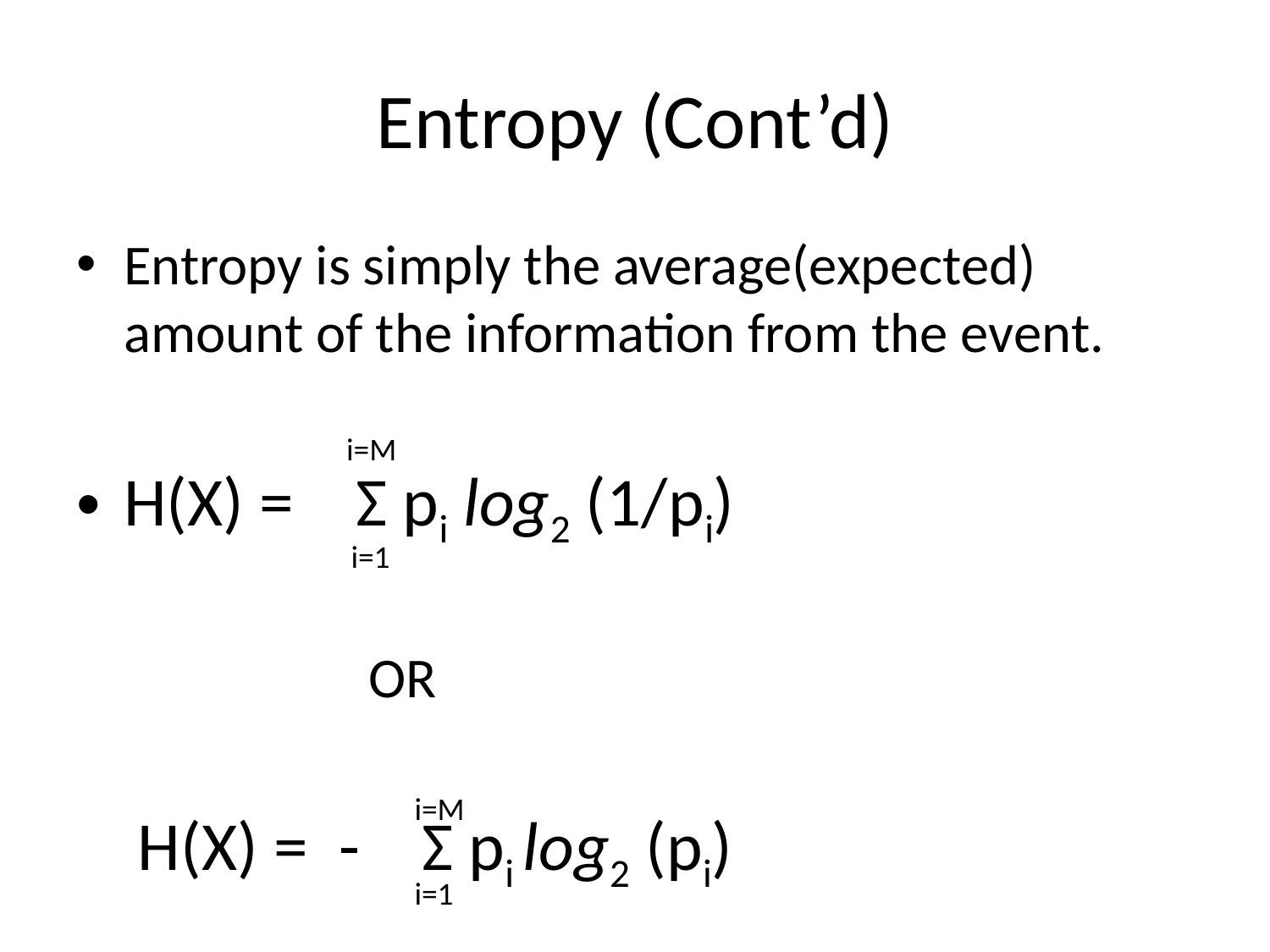

# Entropy (Cont’d)
Entropy is simply the average(expected) amount of the information from the event.

H(X) =    Σ pi log2 (1/pi)

		   OR

    H(X) =  -    Σ pi log2 (pi)

i=M
i=1
i=M
i=1